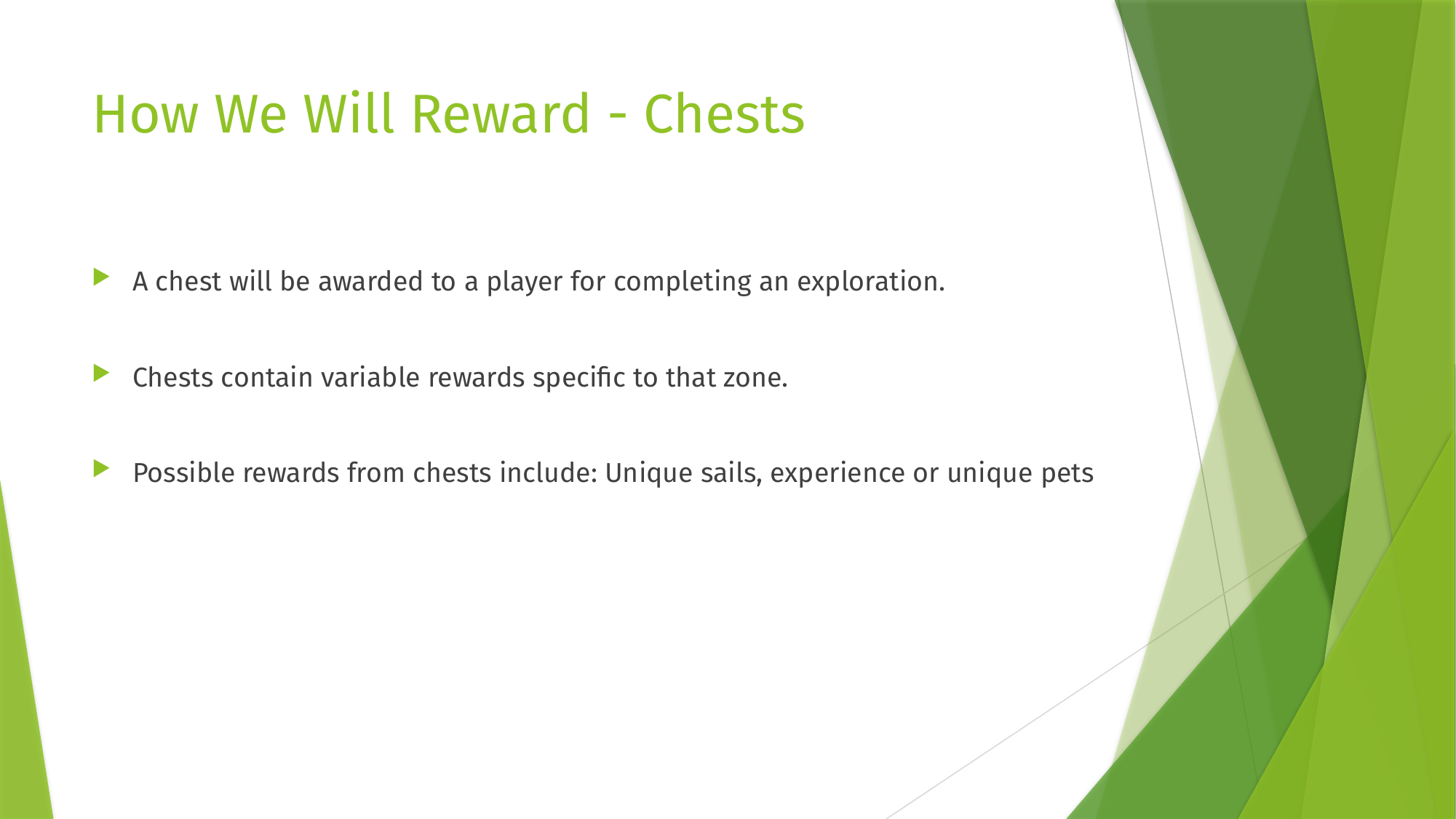

# How We Will Reward - Chests
A chest will be awarded to a player for completing an exploration.

Chests contain variable rewards specific to that zone.

Possible rewards from chests include: Unique sails, experience or unique pets